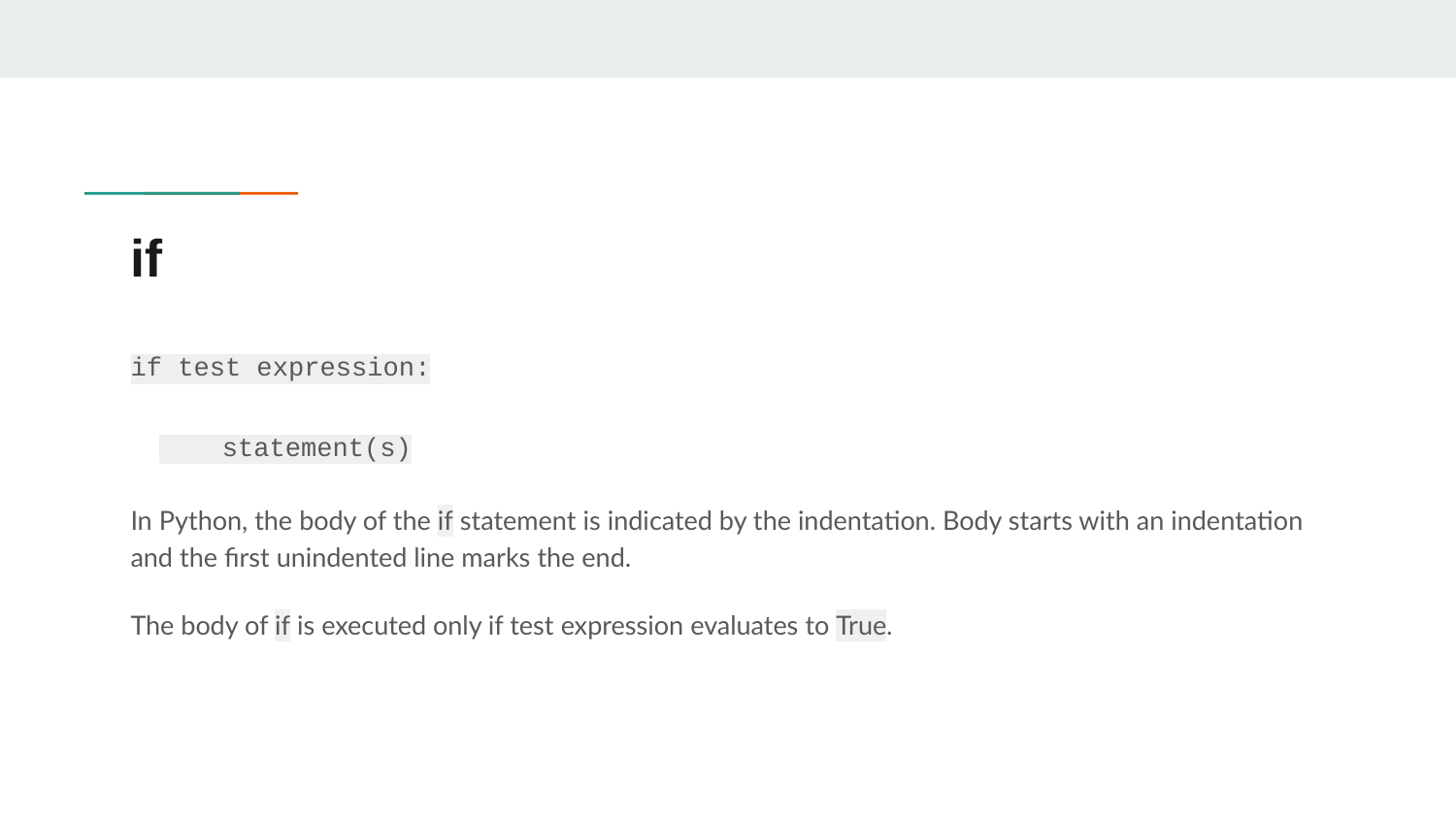

# if
if test expression:
    statement(s)
In Python, the body of the if statement is indicated by the indentation. Body starts with an indentation and the first unindented line marks the end.
The body of if is executed only if test expression evaluates to True.